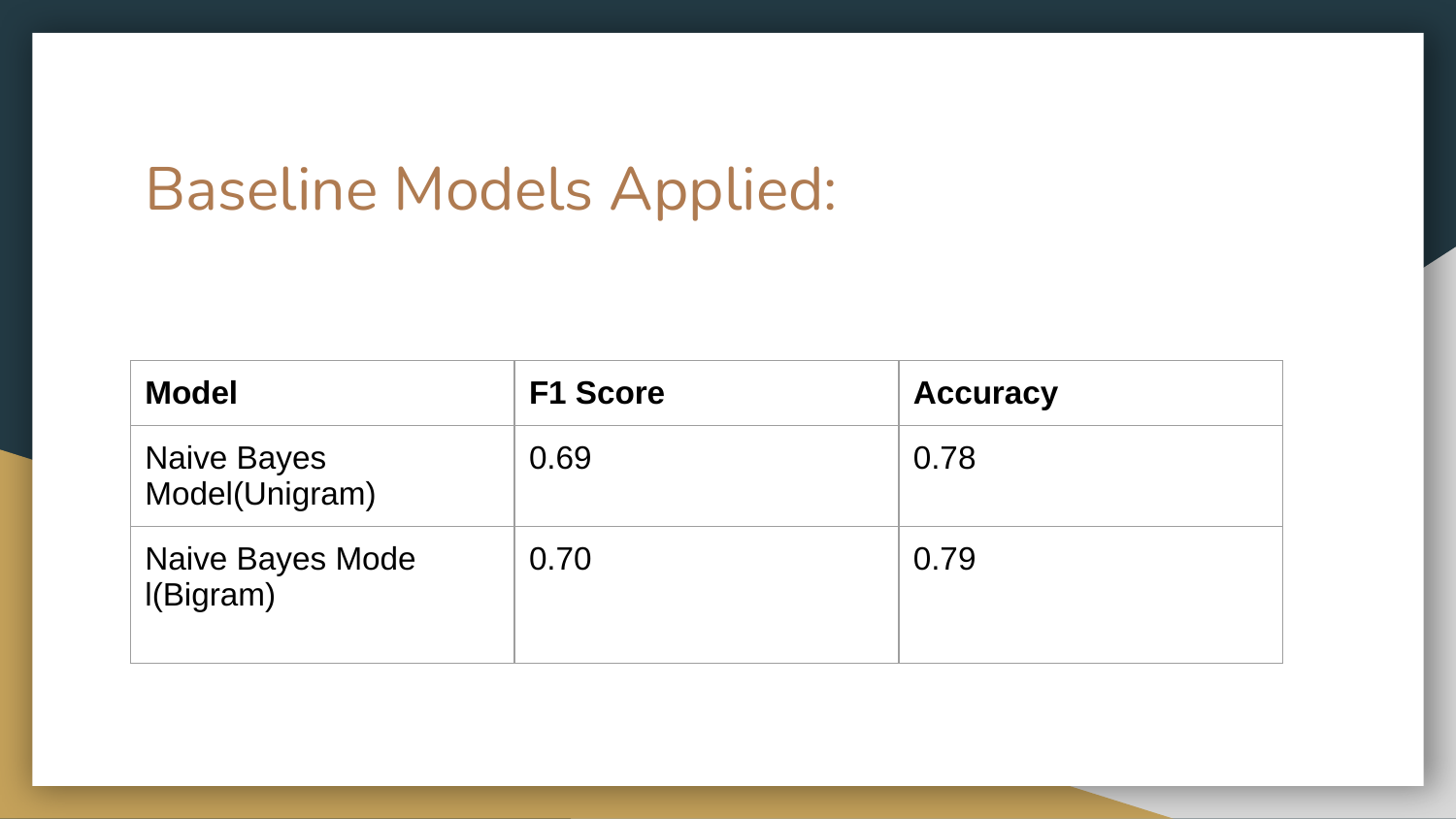

# Baseline Models Applied:
| Model | F1 Score | Accuracy |
| --- | --- | --- |
| Naive Bayes Model(Unigram) | 0.69 | 0.78 |
| Naive Bayes Mode l(Bigram) | 0.70 | 0.79 |